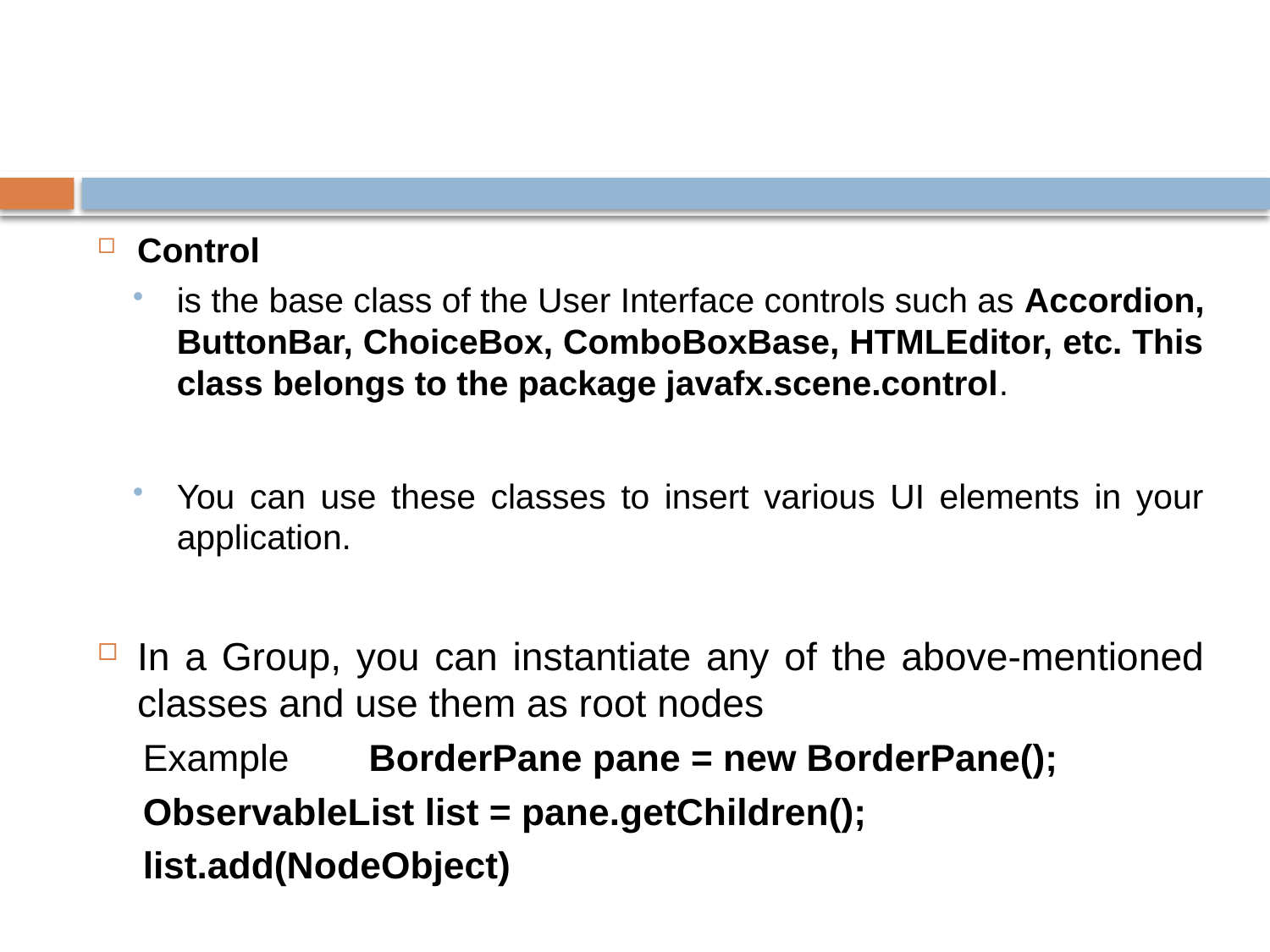

#
Control
is the base class of the User Interface controls such as Accordion, ButtonBar, ChoiceBox, ComboBoxBase, HTMLEditor, etc. This class belongs to the package javafx.scene.control.

You can use these classes to insert various UI elements in your application.

In a Group, you can instantiate any of the above-mentioned classes and use them as root nodes
Example	BorderPane pane = new BorderPane();
		ObservableList list = pane.getChildren();
		list.add(NodeObject)